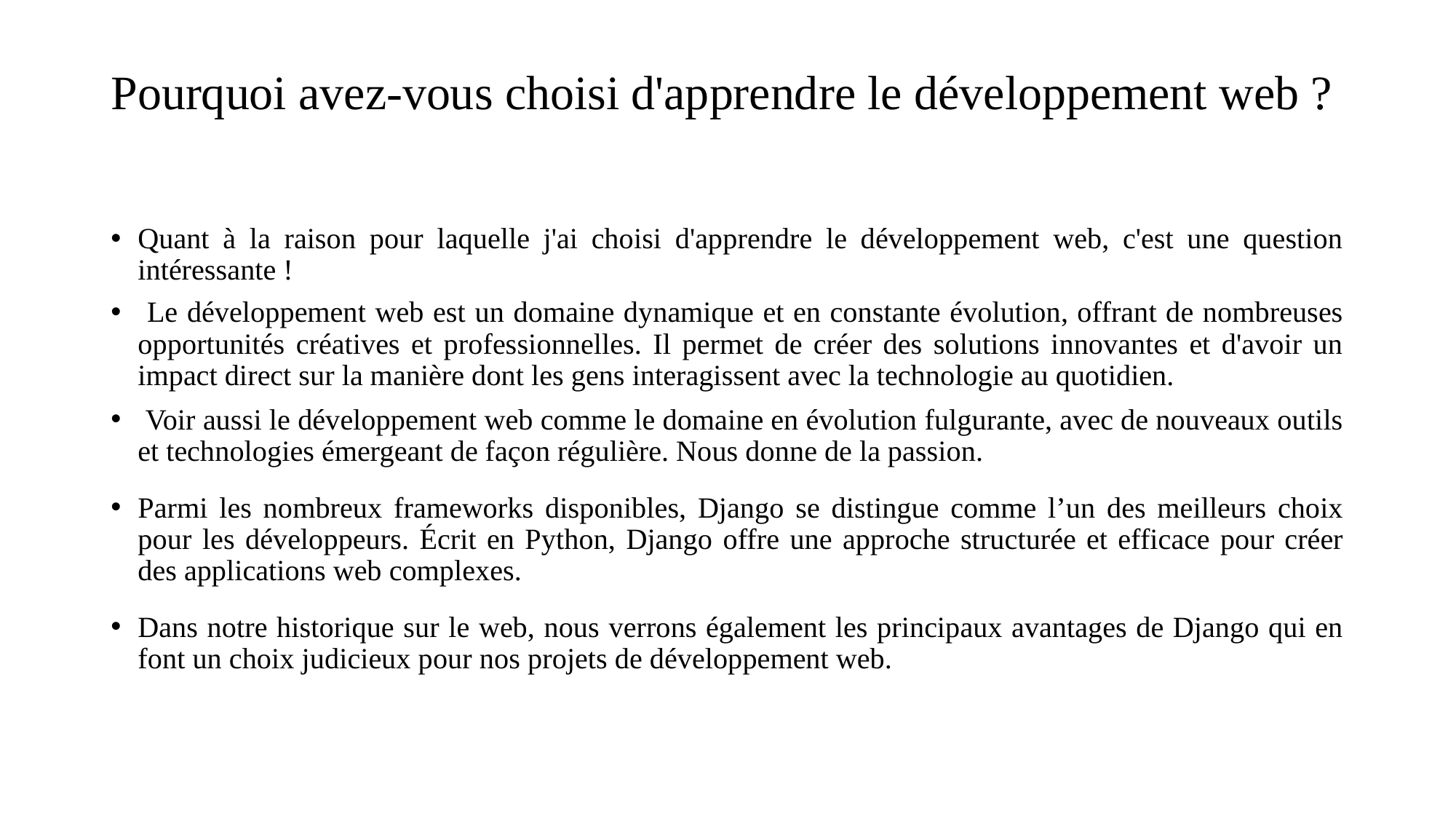

# Pourquoi avez-vous choisi d'apprendre le développement web ?
Quant à la raison pour laquelle j'ai choisi d'apprendre le développement web, c'est une question intéressante !
 Le développement web est un domaine dynamique et en constante évolution, offrant de nombreuses opportunités créatives et professionnelles. Il permet de créer des solutions innovantes et d'avoir un impact direct sur la manière dont les gens interagissent avec la technologie au quotidien.
 Voir aussi le développement web comme le domaine en évolution fulgurante, avec de nouveaux outils et technologies émergeant de façon régulière. Nous donne de la passion.
Parmi les nombreux frameworks disponibles, Django se distingue comme l’un des meilleurs choix pour les développeurs. Écrit en Python, Django offre une approche structurée et efficace pour créer des applications web complexes.
Dans notre historique sur le web, nous verrons également les principaux avantages de Django qui en font un choix judicieux pour nos projets de développement web.